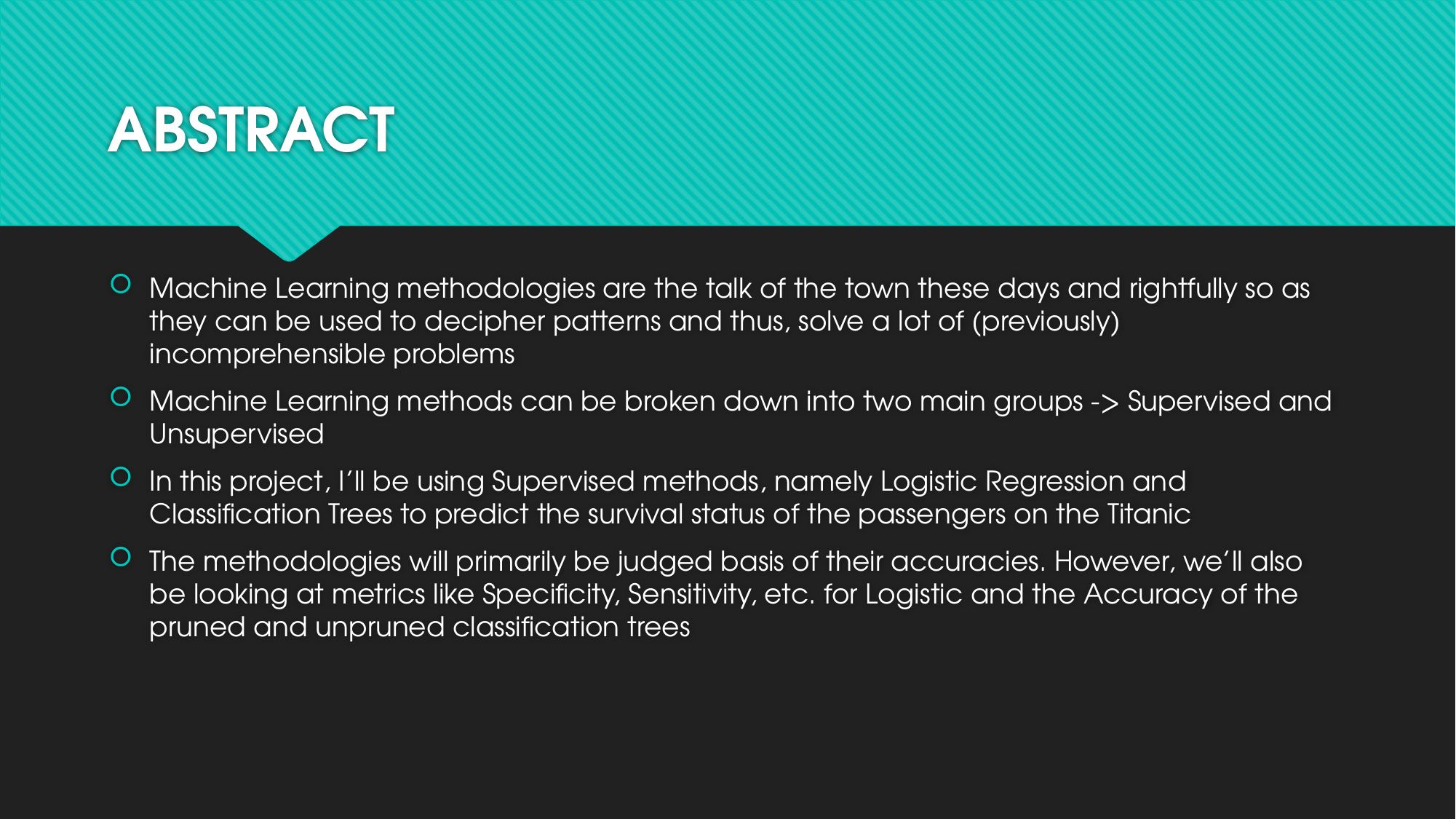

# ABSTRACT
Machine Learning methodologies are the talk of the town these days and rightfully so as they can be used to decipher patterns and thus, solve a lot of (previously) incomprehensible problems
Machine Learning methods can be broken down into two main groups -> Supervised and Unsupervised
In this project, I’ll be using Supervised methods, namely Logistic Regression and Classification Trees to predict the survival status of the passengers on the Titanic
The methodologies will primarily be judged basis of their accuracies. However, we’ll also be looking at metrics like Specificity, Sensitivity, etc. for Logistic and the Accuracy of the pruned and unpruned classification trees